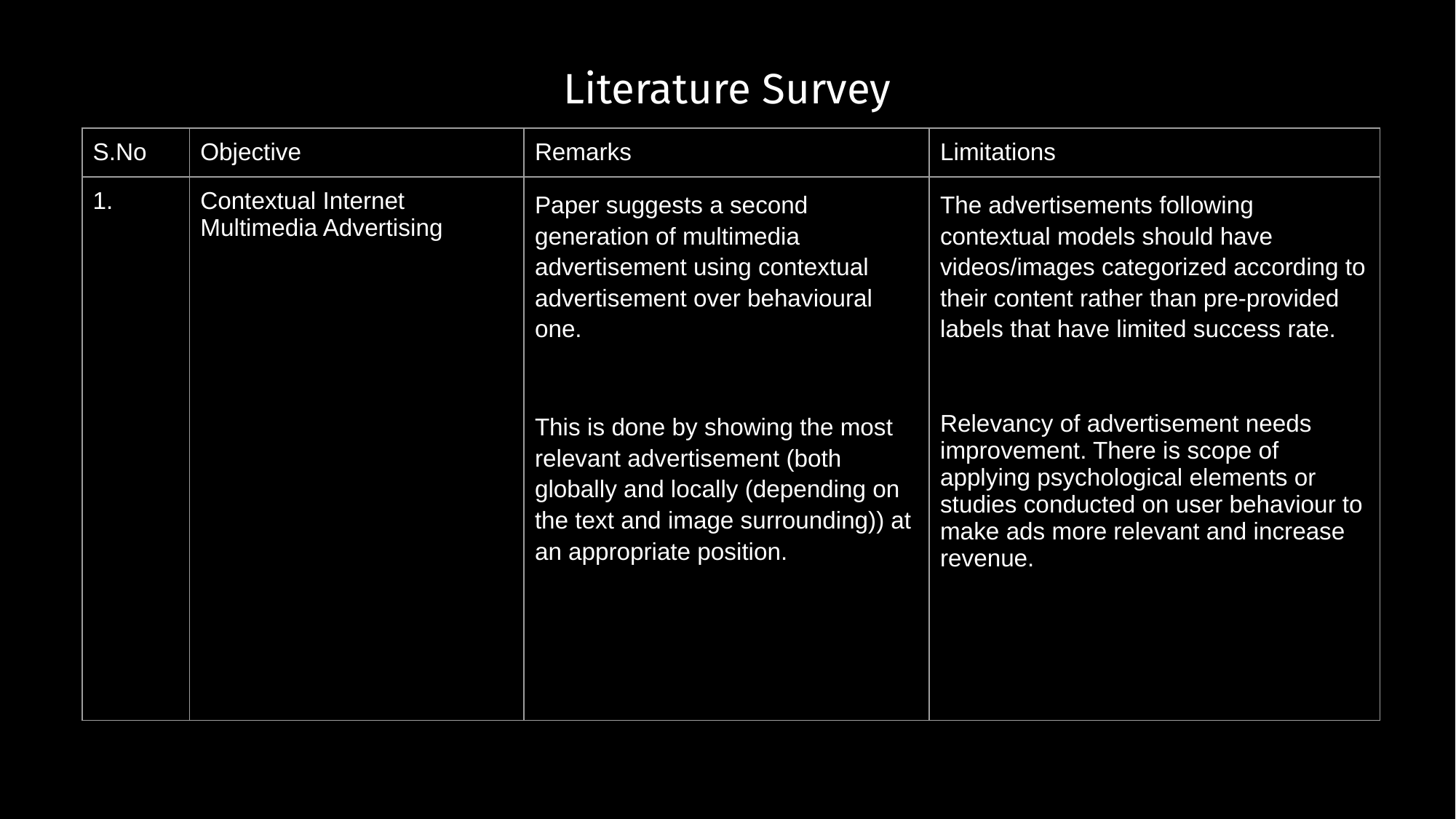

# Literature Survey
| S.No | Objective | Remarks | Limitations |
| --- | --- | --- | --- |
| 1. | Contextual Internet Multimedia Advertising | Paper suggests a second generation of multimedia advertisement using contextual advertisement over behavioural one. This is done by showing the most relevant advertisement (both globally and locally (depending on the text and image surrounding)) at an appropriate position. | The advertisements following contextual models should have videos/images categorized according to their content rather than pre-provided labels that have limited success rate. Relevancy of advertisement needs improvement. There is scope of applying psychological elements or studies conducted on user behaviour to make ads more relevant and increase revenue. |